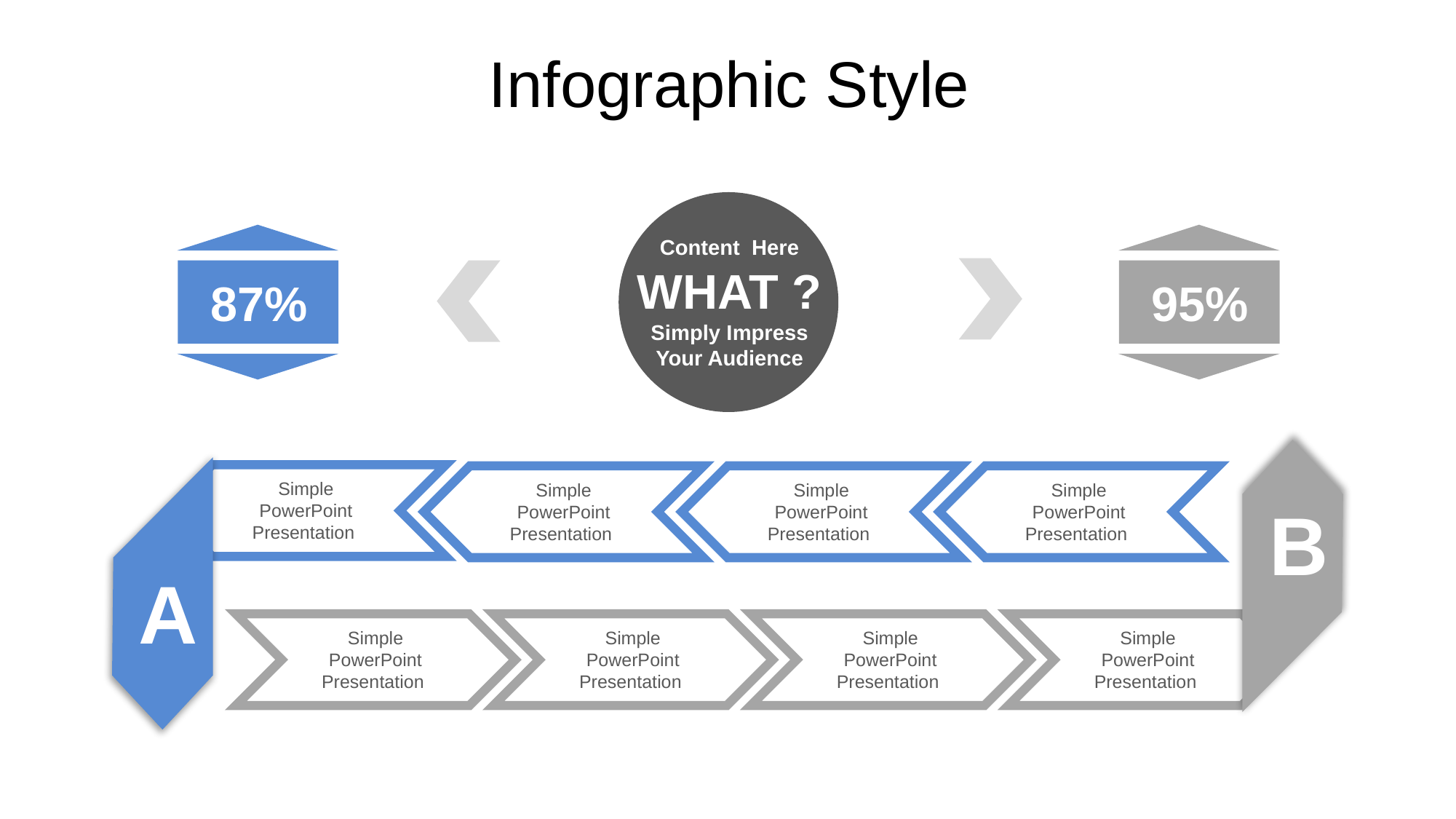

Infographic Style

Content  Here
WHAT ?
Simply Impress
Your Audience

87%
95%

Simple PowerPoint Presentation
Simple PowerPoint Presentation
Simple PowerPoint Presentation
Simple PowerPoint Presentation
B

A

Simple PowerPoint Presentation
Simple PowerPoint Presentation
Simple PowerPoint Presentation
Simple PowerPoint Presentation